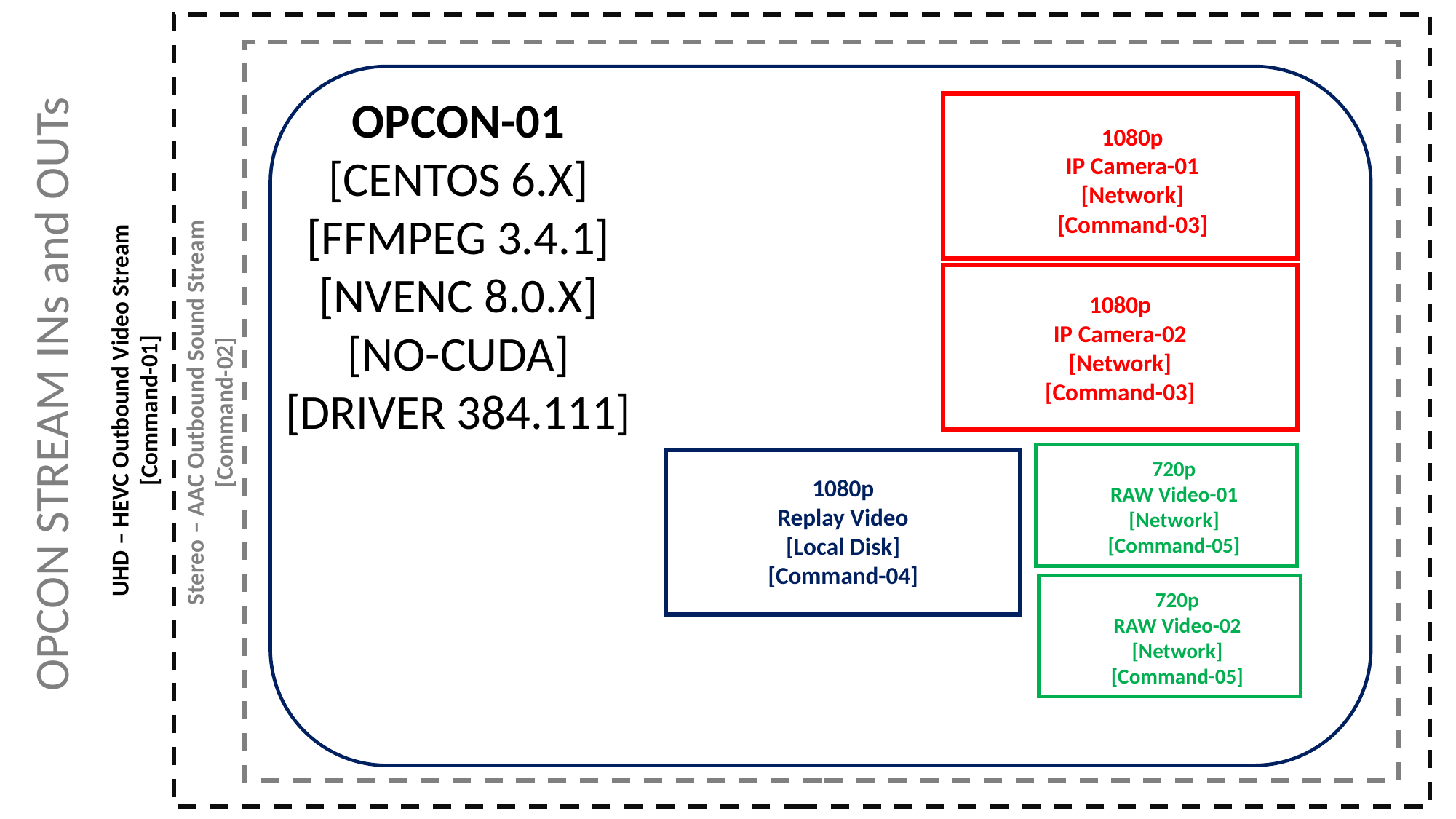

OPCON-01
[CENTOS 6.X]
[FFMPEG 3.4.1]
[NVENC 8.0.X]
[NO-CUDA]
[DRIVER 384.111]

1080p
IP Camera-01
[Network]
[Command-03]

1080p
IP Camera-02
[Network]
[Command-03]
OPCON STREAM INs and OUTs
UHD – HEVC Outbound Video Stream
[Command-01]
Stereo – AAC Outbound Sound Stream
[Command-02]

720p
RAW Video-01
[Network]
[Command-05]
1080p
Replay Video
[Local Disk]
[Command-04]

720p
RAW Video-02
[Network]
[Command-05]